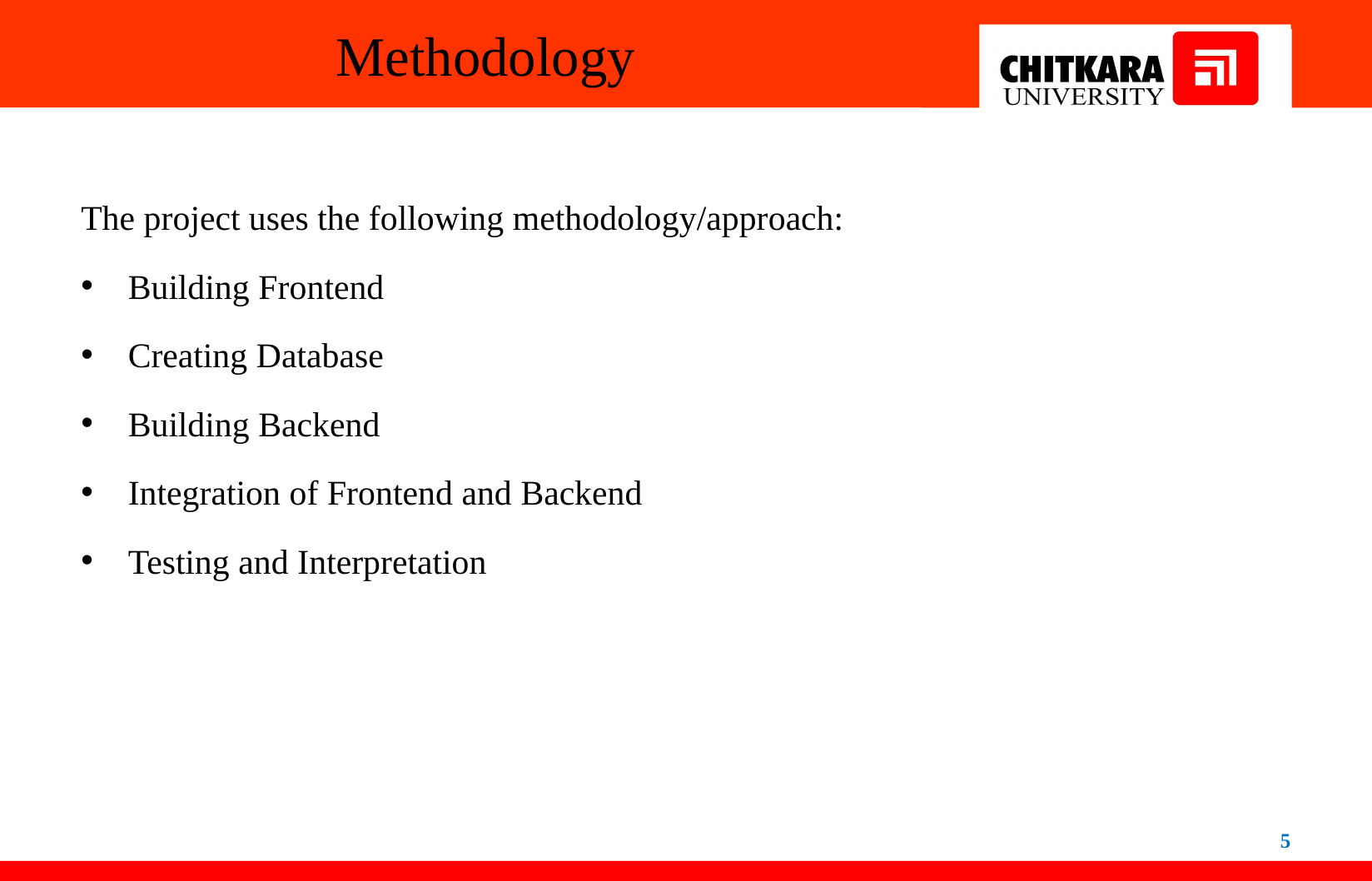

# Methodology
The project uses the following methodology/approach:
Building Frontend
Creating Database
Building Backend
Integration of Frontend and Backend
Testing and Interpretation
5